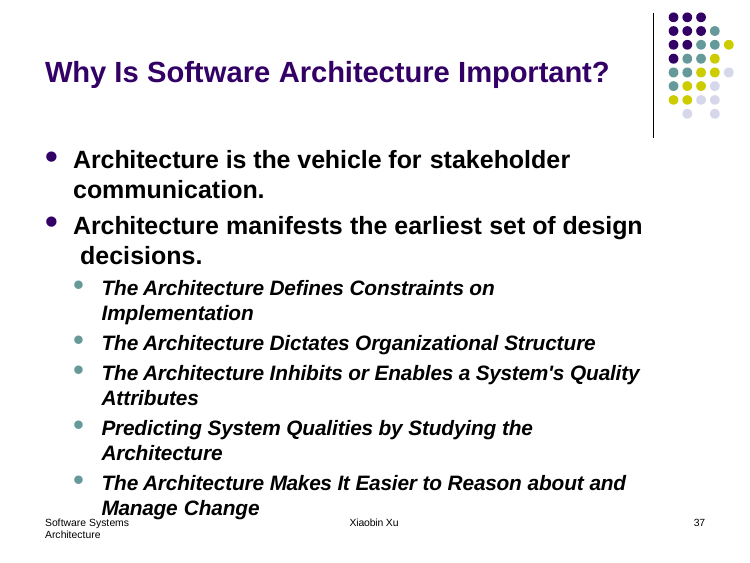

# Why Is Software Architecture Important?
Architecture is the vehicle for stakeholder
communication.
Architecture manifests the earliest set of design  decisions.
The Architecture Defines Constraints on Implementation
The Architecture Dictates Organizational Structure
The Architecture Inhibits or Enables a System's Quality  Attributes
Predicting System Qualities by Studying the Architecture
The Architecture Makes It Easier to Reason about and  Manage Change
Software Systems  Architecture
Xiaobin Xu
37